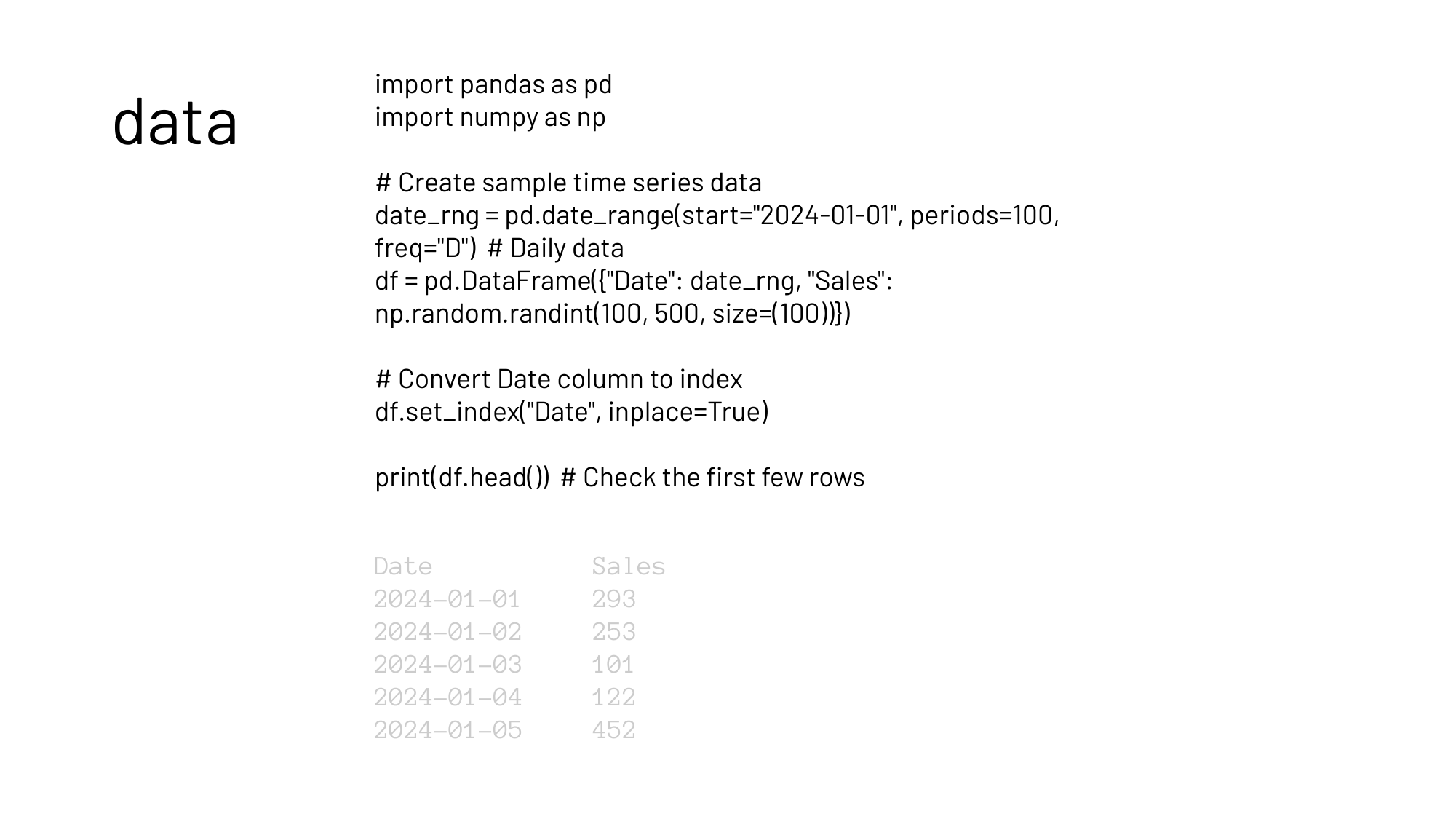

# data
import pandas as pd
import numpy as np

# Create sample time series data
date_rng = pd.date_range(start="2024-01-01", periods=100, freq="D")  # Daily data
df = pd.DataFrame({"Date": date_rng, "Sales": np.random.randint(100, 500, size=(100))})

# Convert Date column to index
df.set_index("Date", inplace=True)

print(df.head())  # Check the first few rows
Date	 	Sales
2024-01-01 	293
2024-01-02 	253
2024-01-03 	101
2024-01-04 	122
2024-01-05 	452